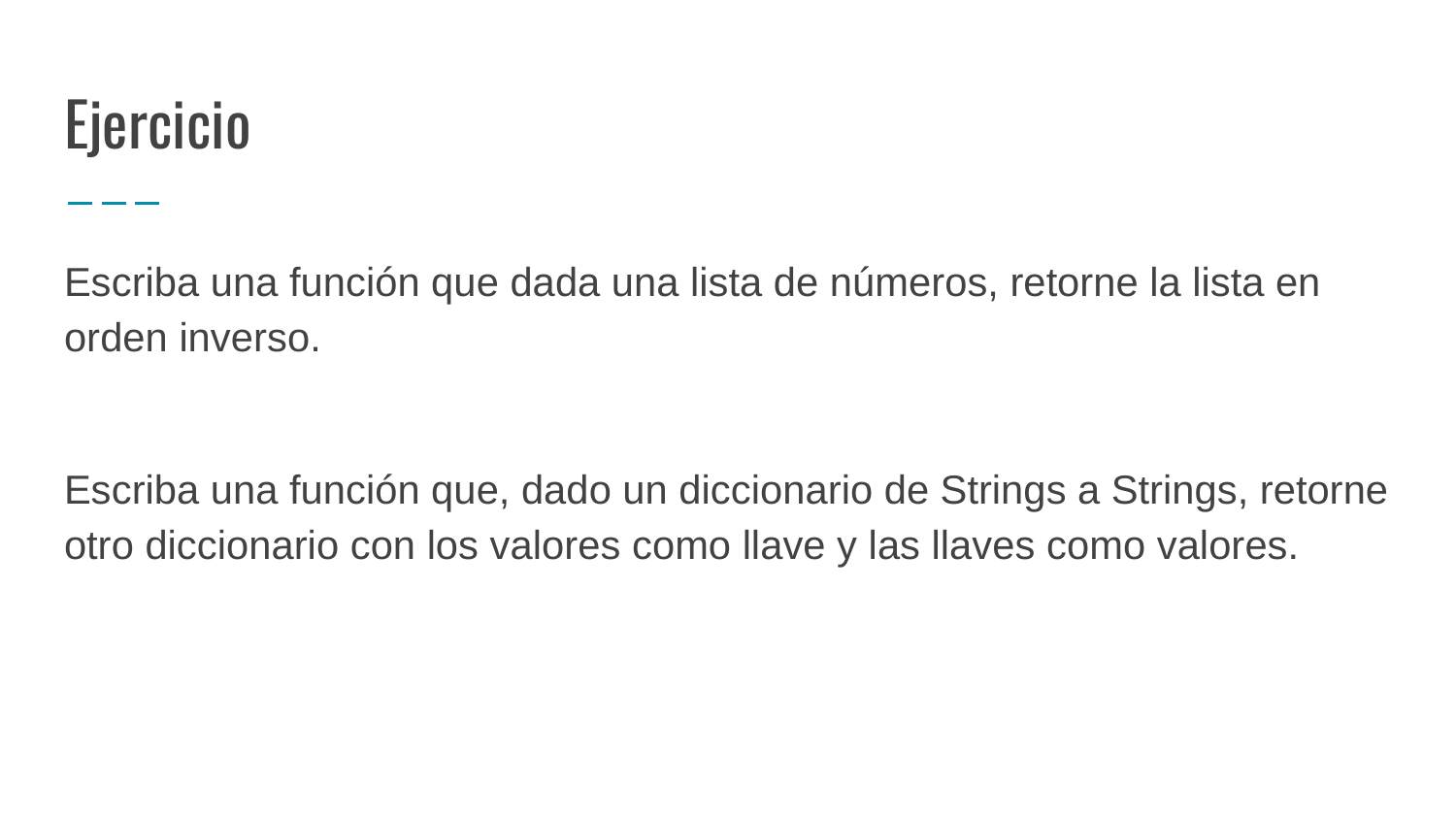

# Ejercicio
Escriba una función que dada una lista de números, retorne la lista en orden inverso.

Escriba una función que, dado un diccionario de Strings a Strings, retorne otro diccionario con los valores como llave y las llaves como valores.